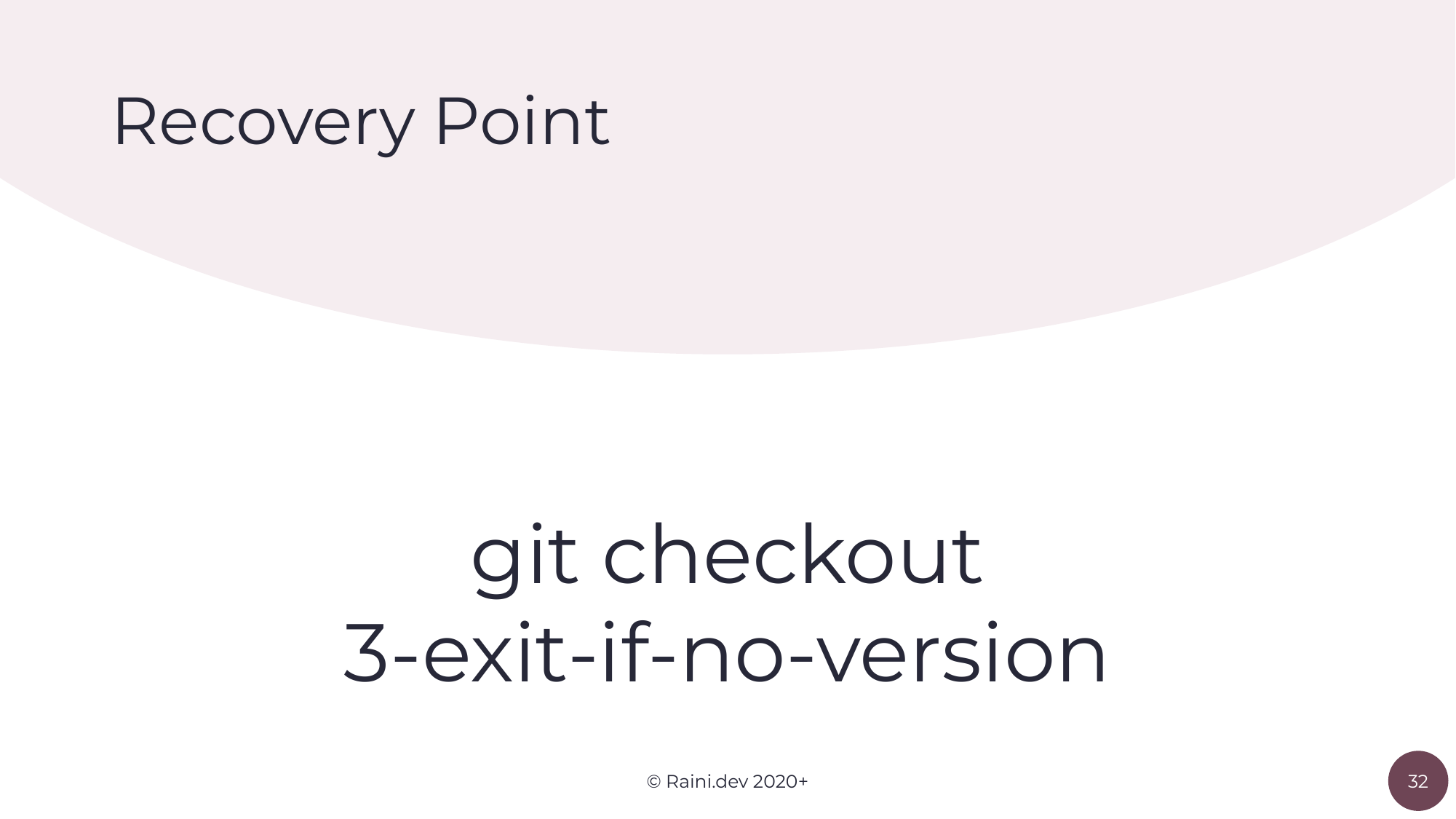

# Recovery Point
git checkout
3-exit-if-no-version
© Raini.dev 2020+
32